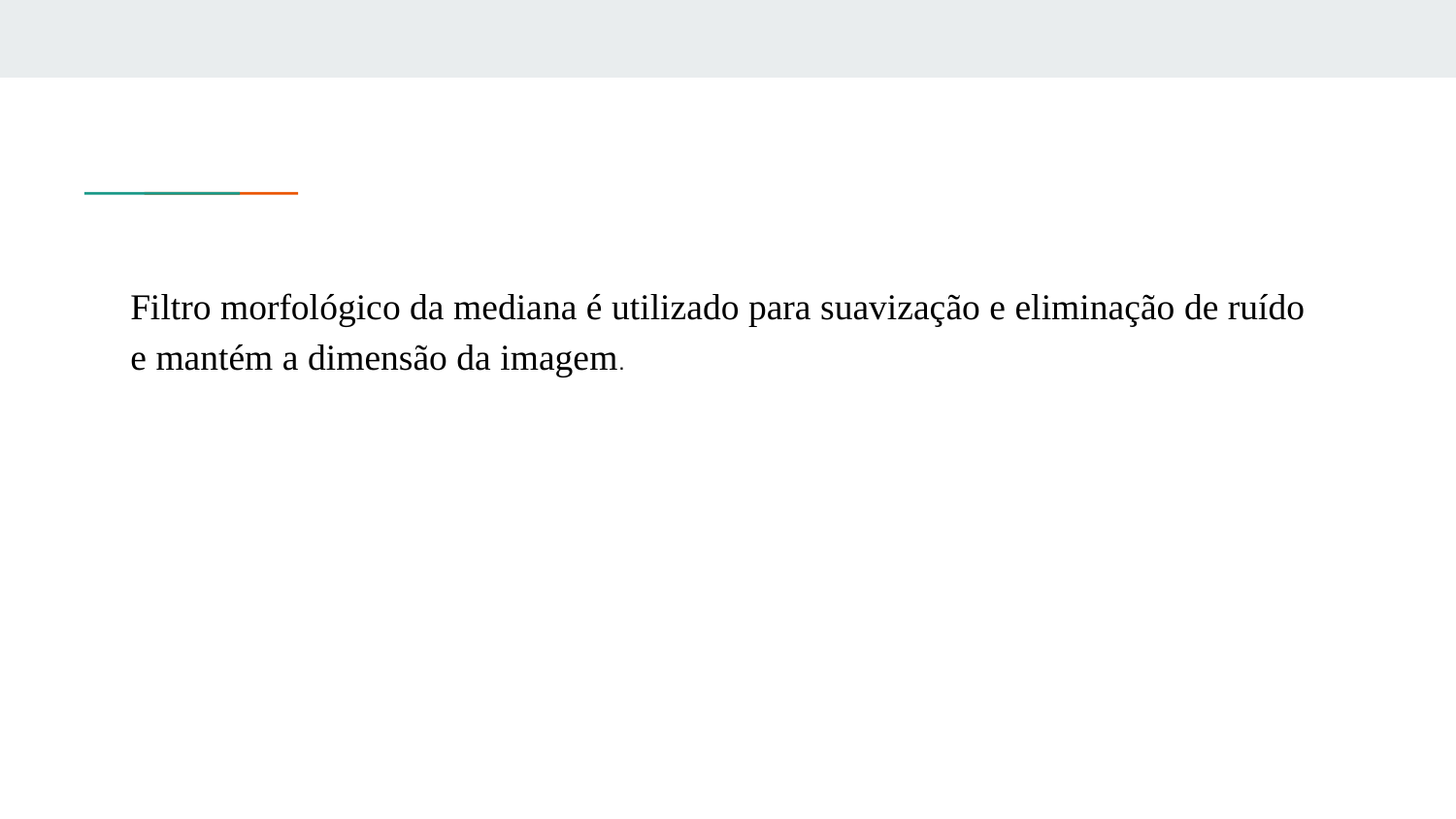

Filtro morfológico da mediana é utilizado para suavização e eliminação de ruído e mantém a dimensão da imagem.